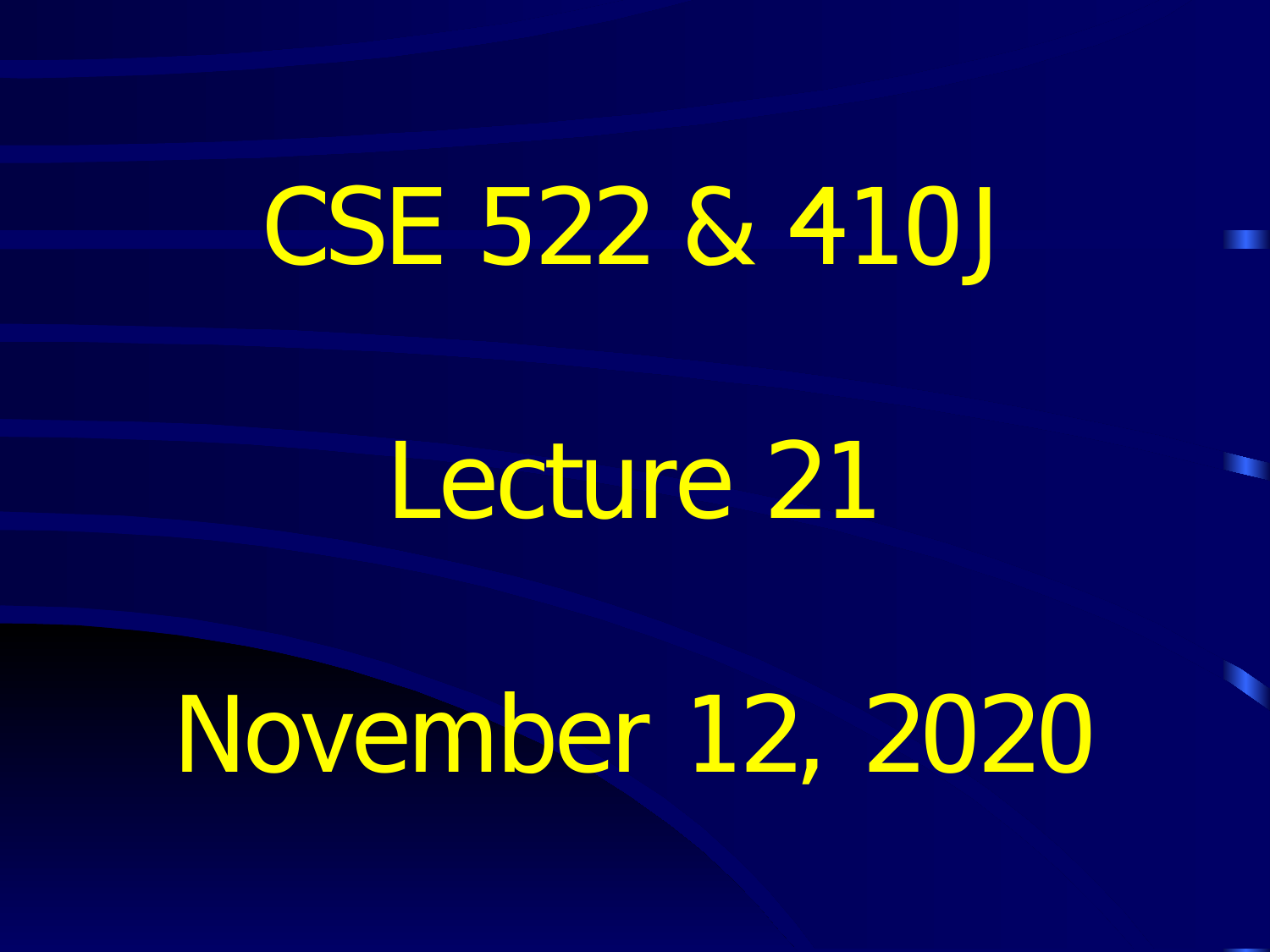

# CSE 522 & 410J Lecture 21 November 12, 2020